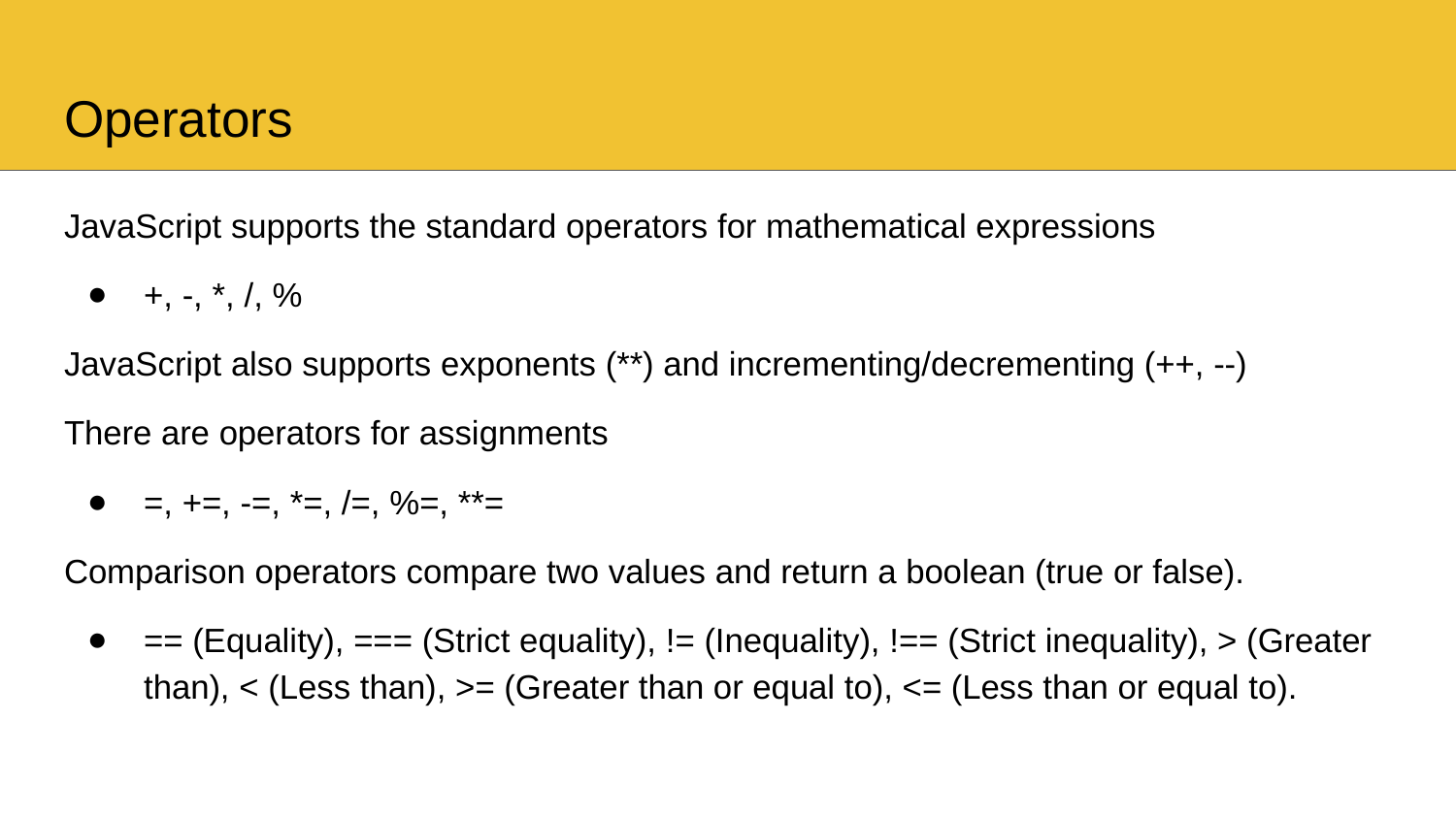

# Operators
JavaScript supports the standard operators for mathematical expressions
+, -, *, /, %
JavaScript also supports exponents (**) and incrementing/decrementing (++, --)
There are operators for assignments
=, +=, -=, *=, /=, %=, **=
Comparison operators compare two values and return a boolean (true or false).
== (Equality), === (Strict equality), != (Inequality), !== (Strict inequality), > (Greater than), < (Less than), >= (Greater than or equal to), <= (Less than or equal to).